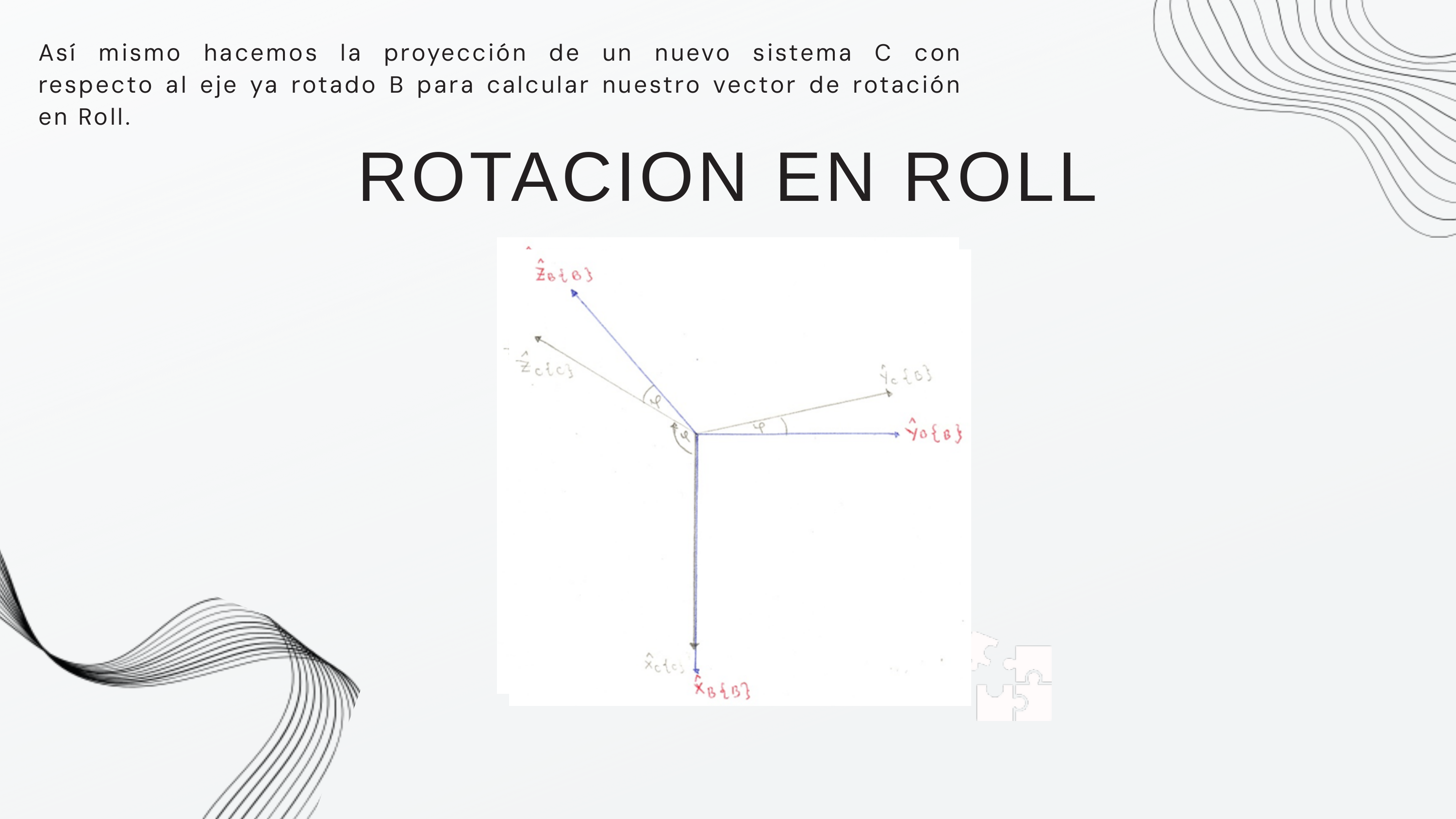

Así mismo hacemos la proyección de un nuevo sistema C con respecto al eje ya rotado B para calcular nuestro vector de rotación en Roll.

ROTACION EN ROLL